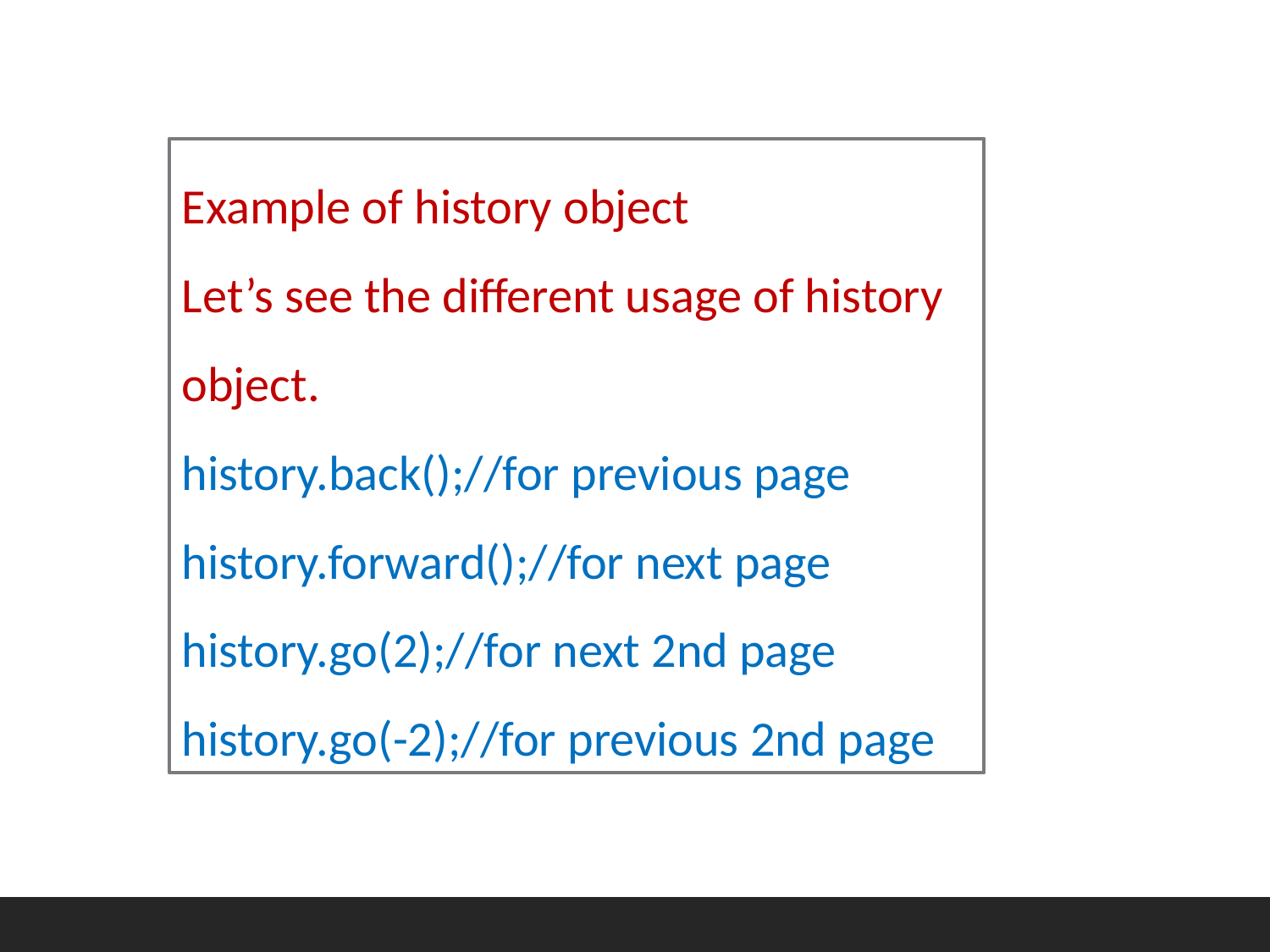

Example of history object
Let’s see the different usage of history object.
history.back();//for previous page
history.forward();//for next page
history.go(2);//for next 2nd page
history.go(-2);//for previous 2nd page